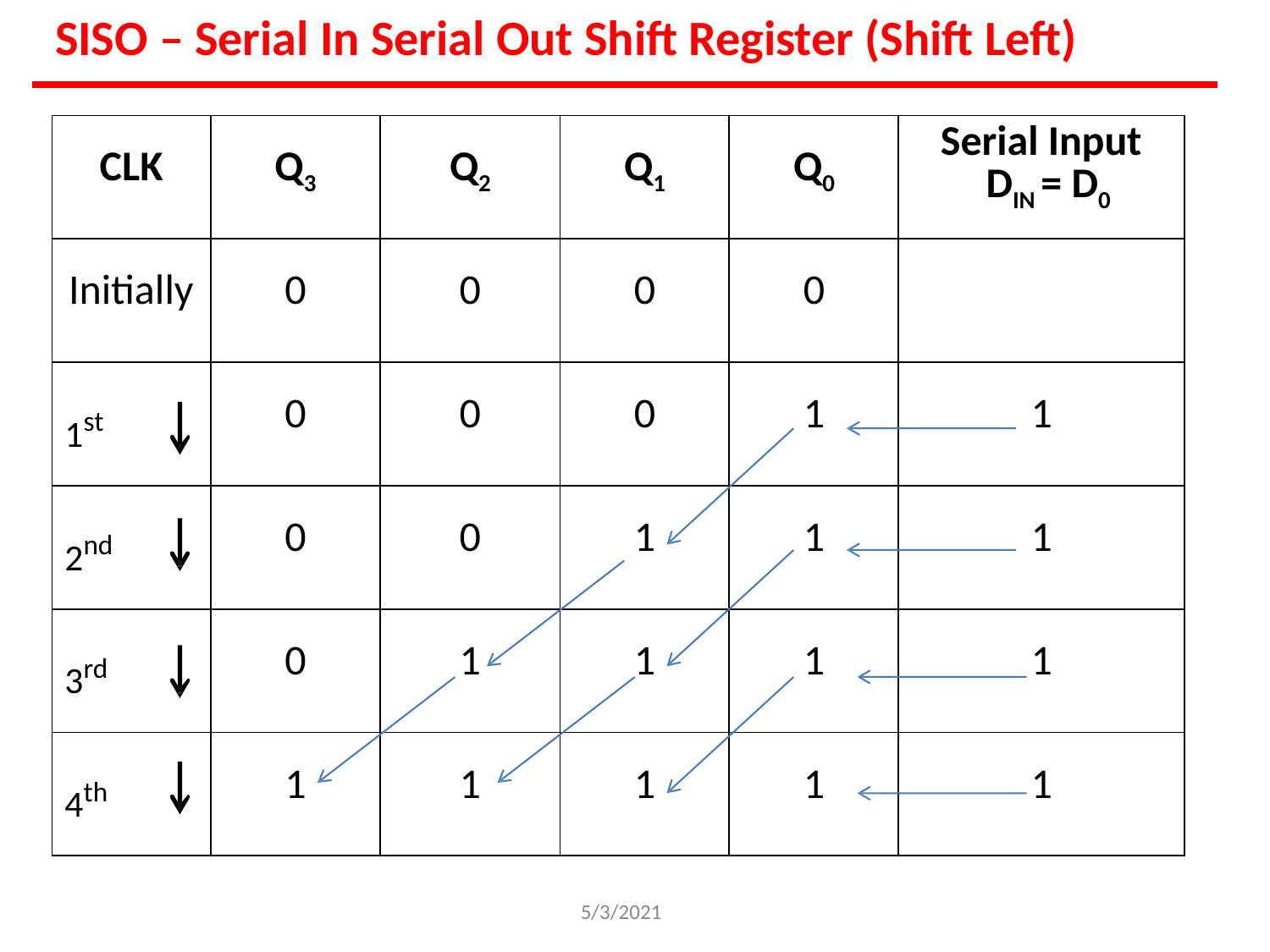

# SISO – Serial In Serial Out Shift Register (Shift Left)

| CLK | Q3 | Q2 | Q1 | Q0 | Serial Input DIN = D0 |
| --- | --- | --- | --- | --- | --- |
| Initially | 0 | 0 | 0 | 0 |  |
| 1st | 0 | 0 | 0 | 1 | 1 |
| 2nd | 0 | 0 | 1 | 1 | 1 |
| 3rd | 0 | 1 | 1 | 1 | 1 |
| 4th | 1 | 1 | 1 | 1 | 1 |

5/3/2021